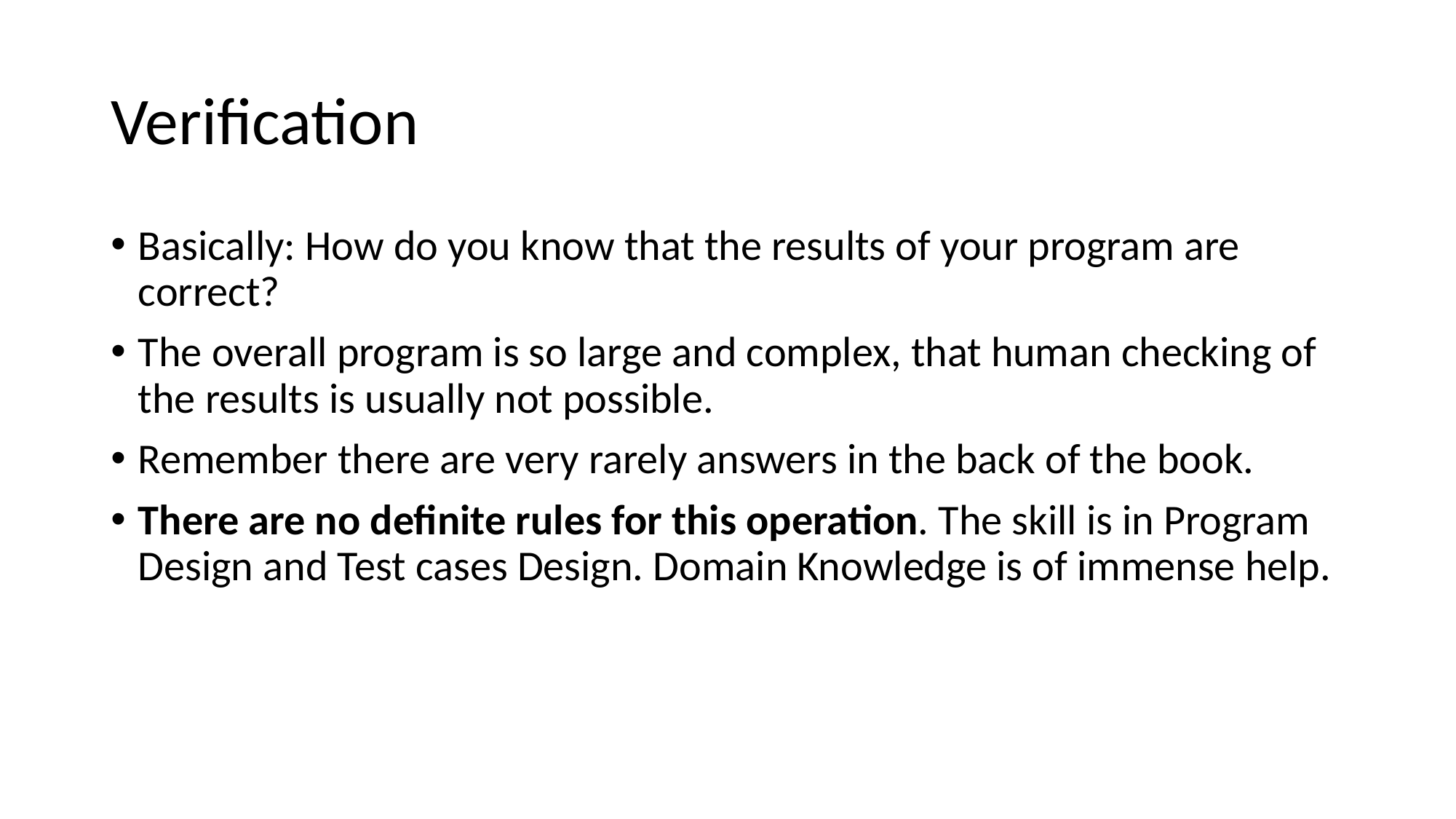

# Verification
Basically: How do you know that the results of your program are correct?
The overall program is so large and complex, that human checking of  the results is usually not possible.
Remember there are very rarely answers in the back of the book.
There are no definite rules for this operation. The skill is in Program Design and Test cases Design. Domain Knowledge is of immense help.